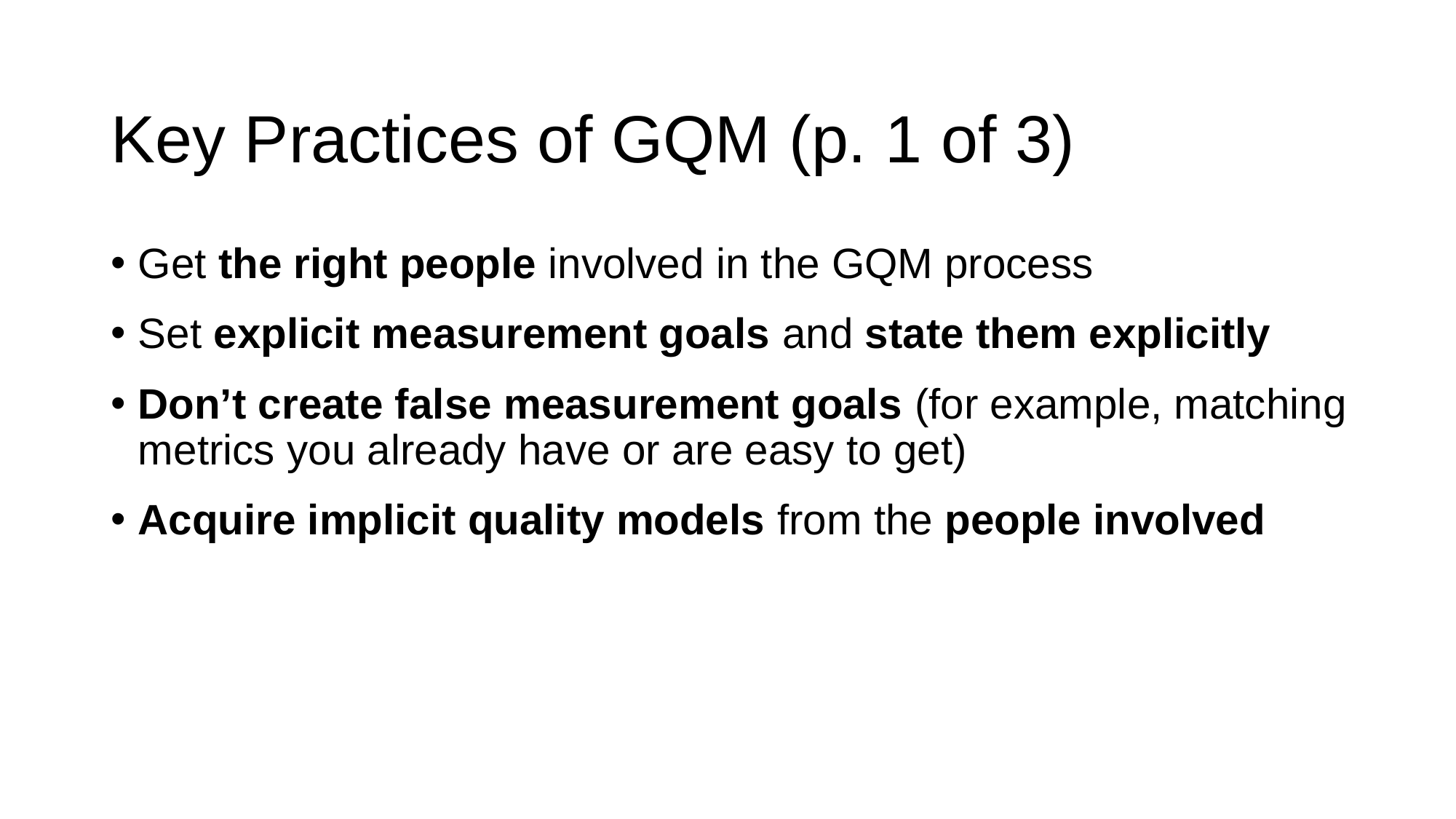

# Key Practices of GQM (p. 1 of 3)
Get the right people involved in the GQM process
Set explicit measurement goals and state them explicitly
Don’t create false measurement goals (for example, matching metrics you already have or are easy to get)
Acquire implicit quality models from the people involved